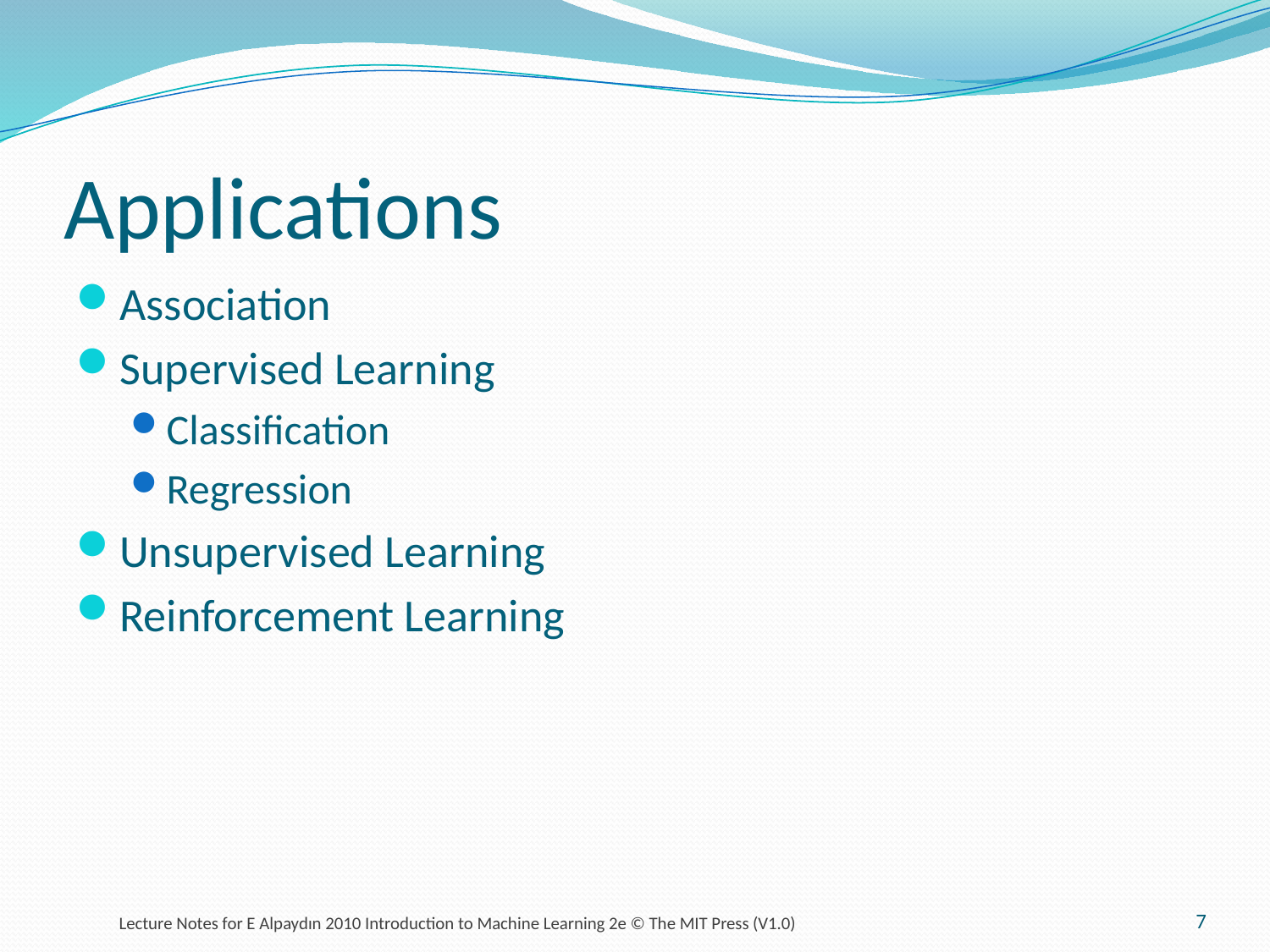

# Applications
Association
Supervised Learning
Classification
Regression
Unsupervised Learning
Reinforcement Learning
7
Lecture Notes for E Alpaydın 2010 Introduction to Machine Learning 2e © The MIT Press (V1.0)